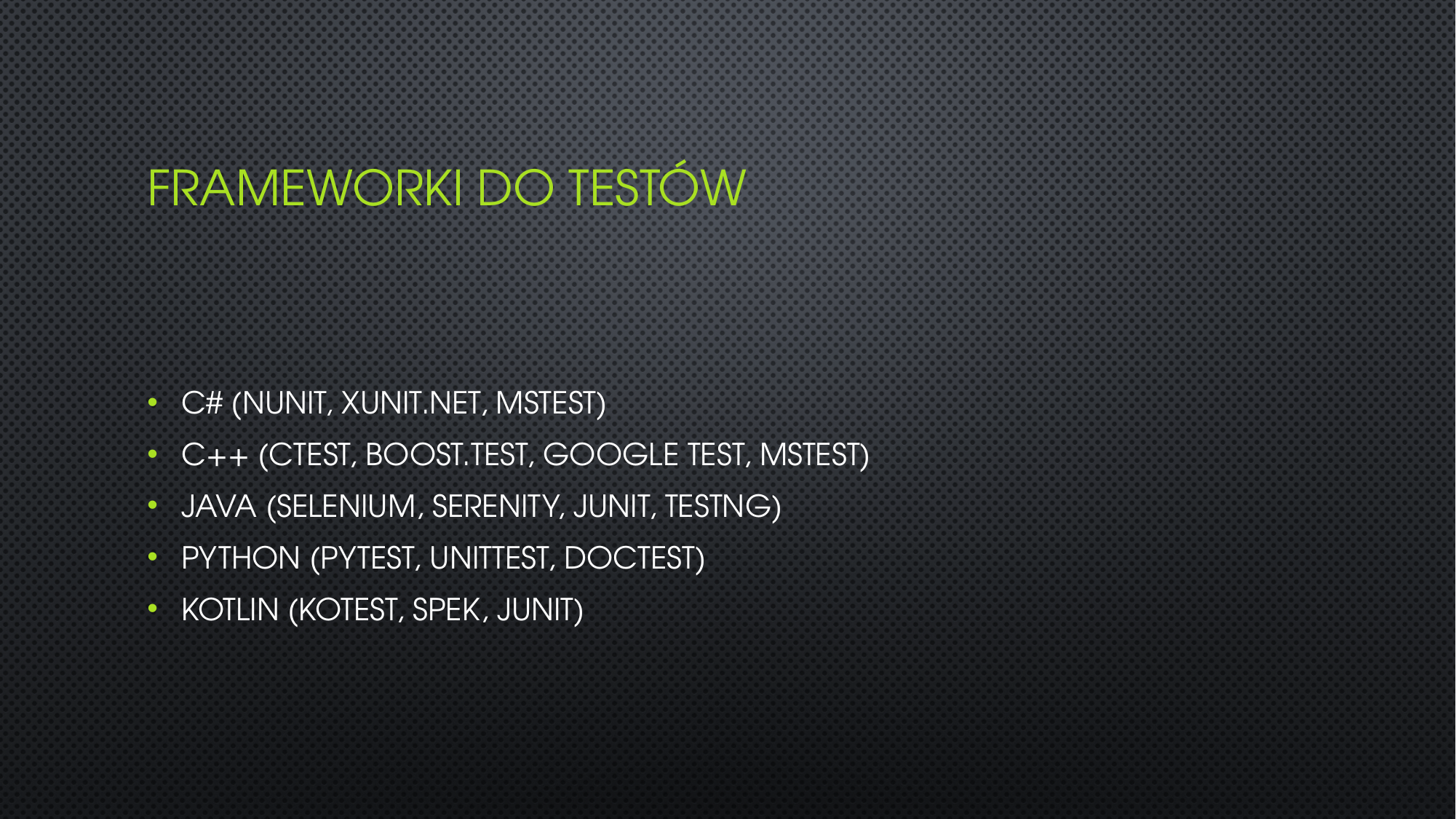

# Frameworki do testów
C# (NUnit, xUnit.net, MSTest)
C++ (CTest, Boost.Test, Google Test, MSTest)
Java (Selenium, Serenity, JUnit, TestNG)
Python (PyTest, unittest, DocTest)
Kotlin (Kotest, Spek, JUnit)